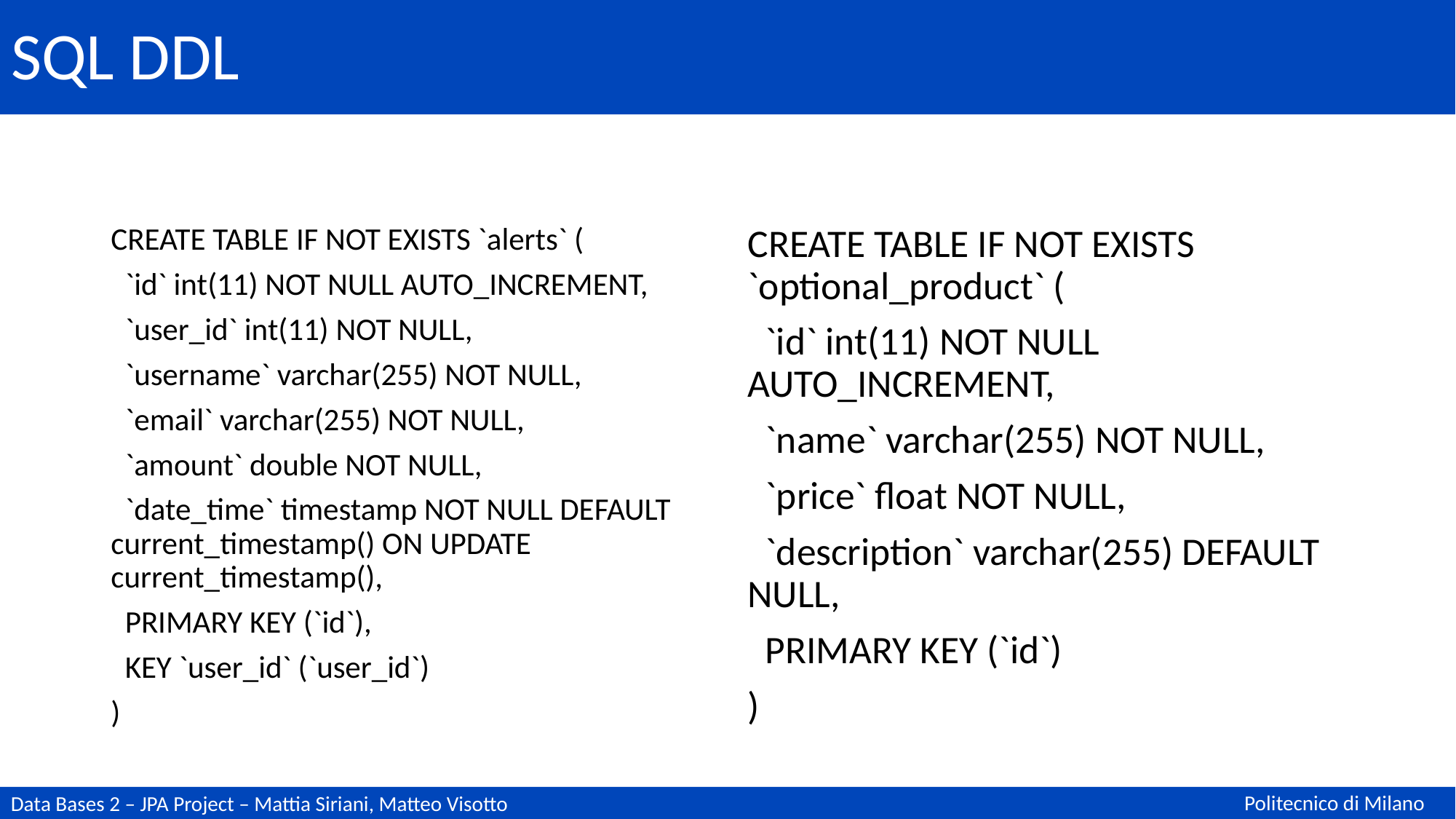

# SQL DDL
CREATE TABLE IF NOT EXISTS `alerts` (
  `id` int(11) NOT NULL AUTO_INCREMENT,
  `user_id` int(11) NOT NULL,
  `username` varchar(255) NOT NULL,
  `email` varchar(255) NOT NULL,
  `amount` double NOT NULL,
  `date_time` timestamp NOT NULL DEFAULT current_timestamp() ON UPDATE current_timestamp(),
  PRIMARY KEY (`id`),
  KEY `user_id` (`user_id`)
)
CREATE TABLE IF NOT EXISTS `optional_product` (
  `id` int(11) NOT NULL AUTO_INCREMENT,
  `name` varchar(255) NOT NULL,
  `price` float NOT NULL,
  `description` varchar(255) DEFAULT NULL,
  PRIMARY KEY (`id`)
)